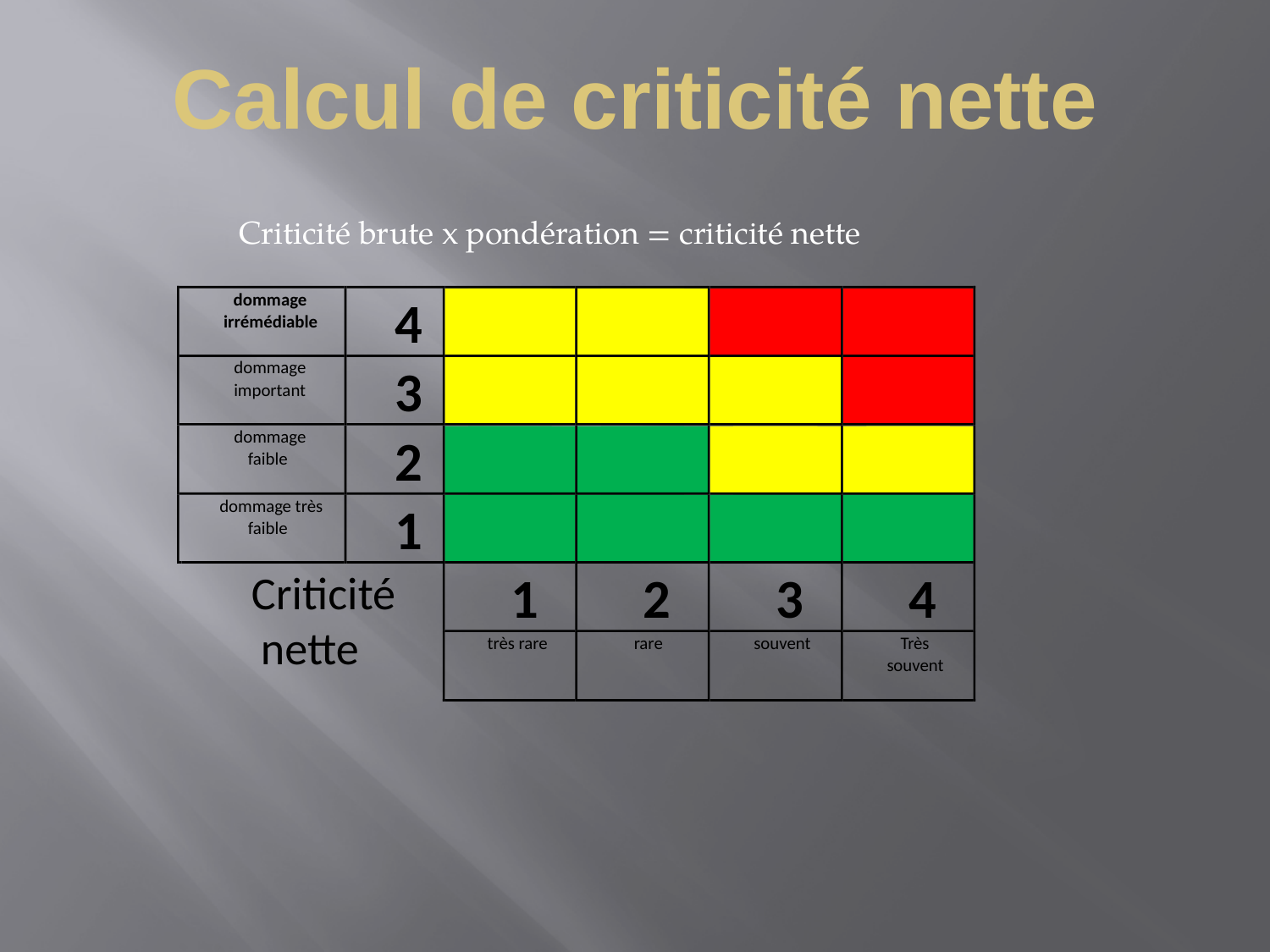

# Calcul de criticité nette
Criticité brute x pondération = criticité nette

dommage

4

irrémédiable

dommage
3

important

dommage

2

faible

dommage très

1

faible

Criticité

1

2

3

4

nette

très rare

rare

souvent

Très
souvent